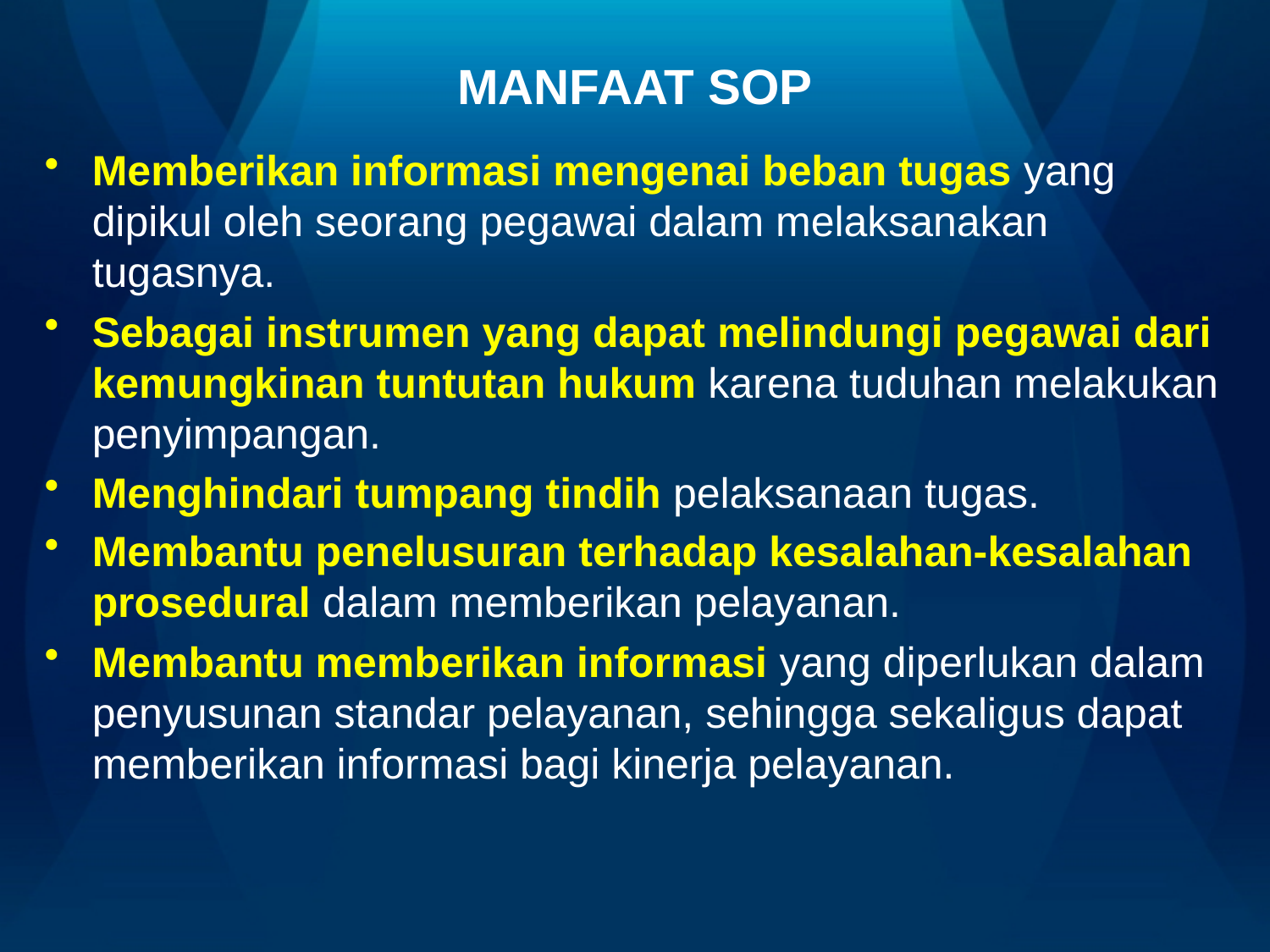

# MANFAAT SOP
Memberikan informasi mengenai beban tugas yang dipikul oleh seorang pegawai dalam melaksanakan tugasnya.
Sebagai instrumen yang dapat melindungi pegawai dari kemungkinan tuntutan hukum karena tuduhan melakukan penyimpangan.
Menghindari tumpang tindih pelaksanaan tugas.
Membantu penelusuran terhadap kesalahan-kesalahan prosedural dalam memberikan pelayanan.
Membantu memberikan informasi yang diperlukan dalam penyusunan standar pelayanan, sehingga sekaligus dapat memberikan informasi bagi kinerja pelayanan.